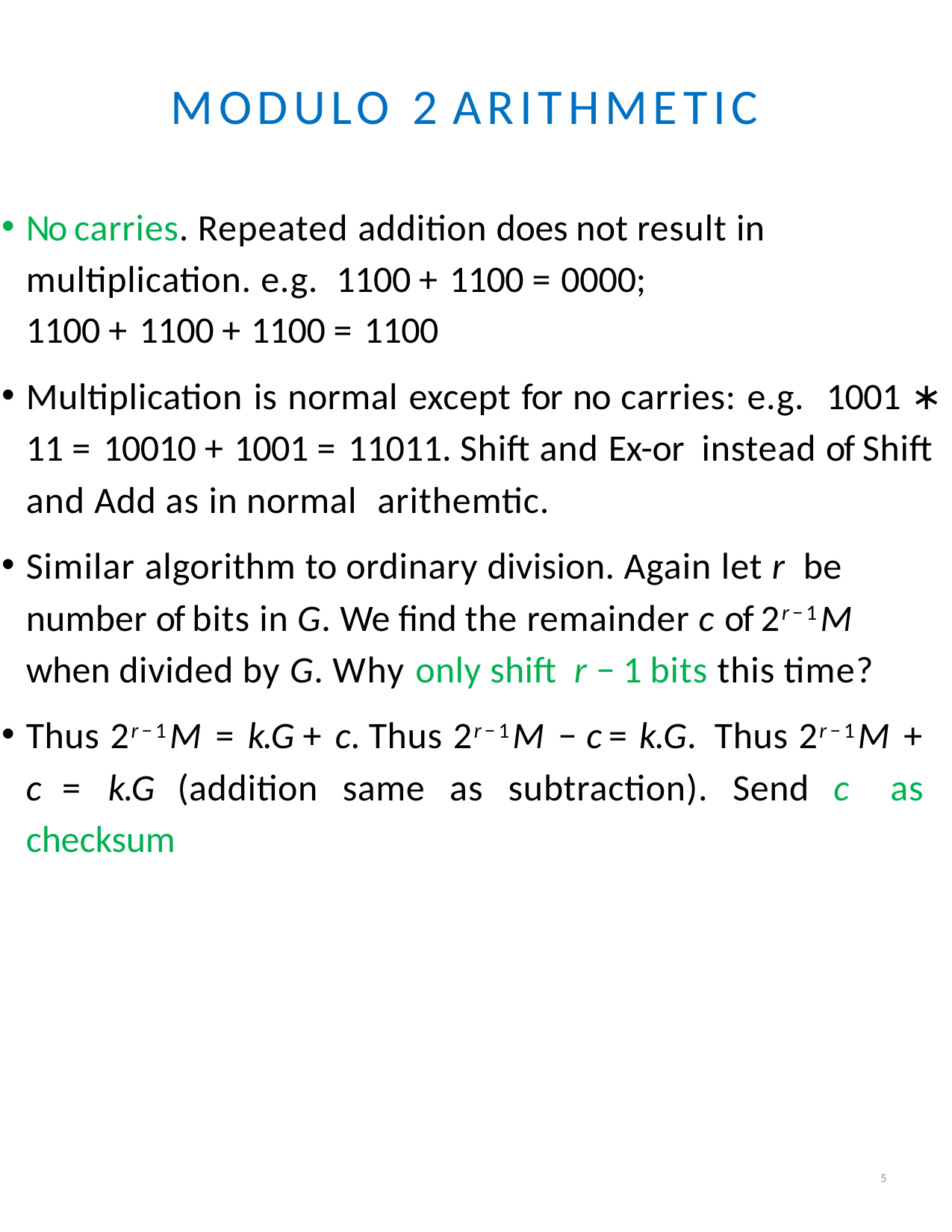

5
MODULO 2 ARITHMETIC
No carries. Repeated addition does not result in  multiplication. e.g.  1100 + 1100 = 0000;
1100 + 1100 + 1100 = 1100
Multiplication is normal except for no carries: e.g.  1001 ∗ 11 = 10010 + 1001 = 11011. Shift and Ex-or  instead of Shift and Add as in normal  arithemtic.
Similar algorithm to ordinary division. Again let r  be number of bits in G. We find the remainder c  of 2r−1M when divided by G. Why only shift  r − 1 bits this time?
Thus 2r−1M = k.G + c. Thus 2r−1M − c = k.G.  Thus 2r−1M + c = k.G (addition same as subtraction). Send c  as checksum